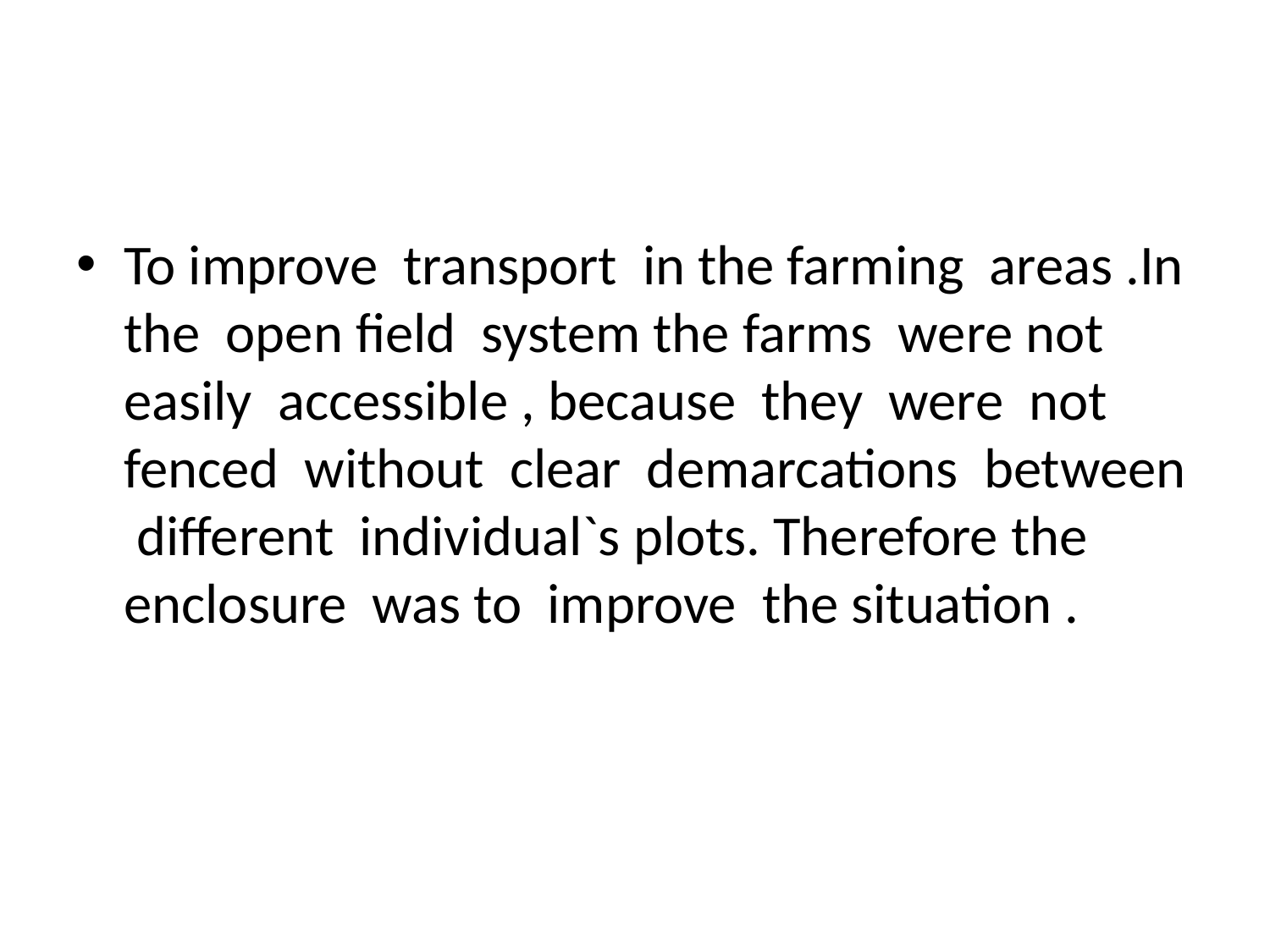

#
To improve  transport  in the farming  areas .In the  open field  system the farms  were not  easily  accessible , because  they  were  not fenced  without  clear  demarcations  between  different  individual`s plots. Therefore the enclosure  was to  improve  the situation .